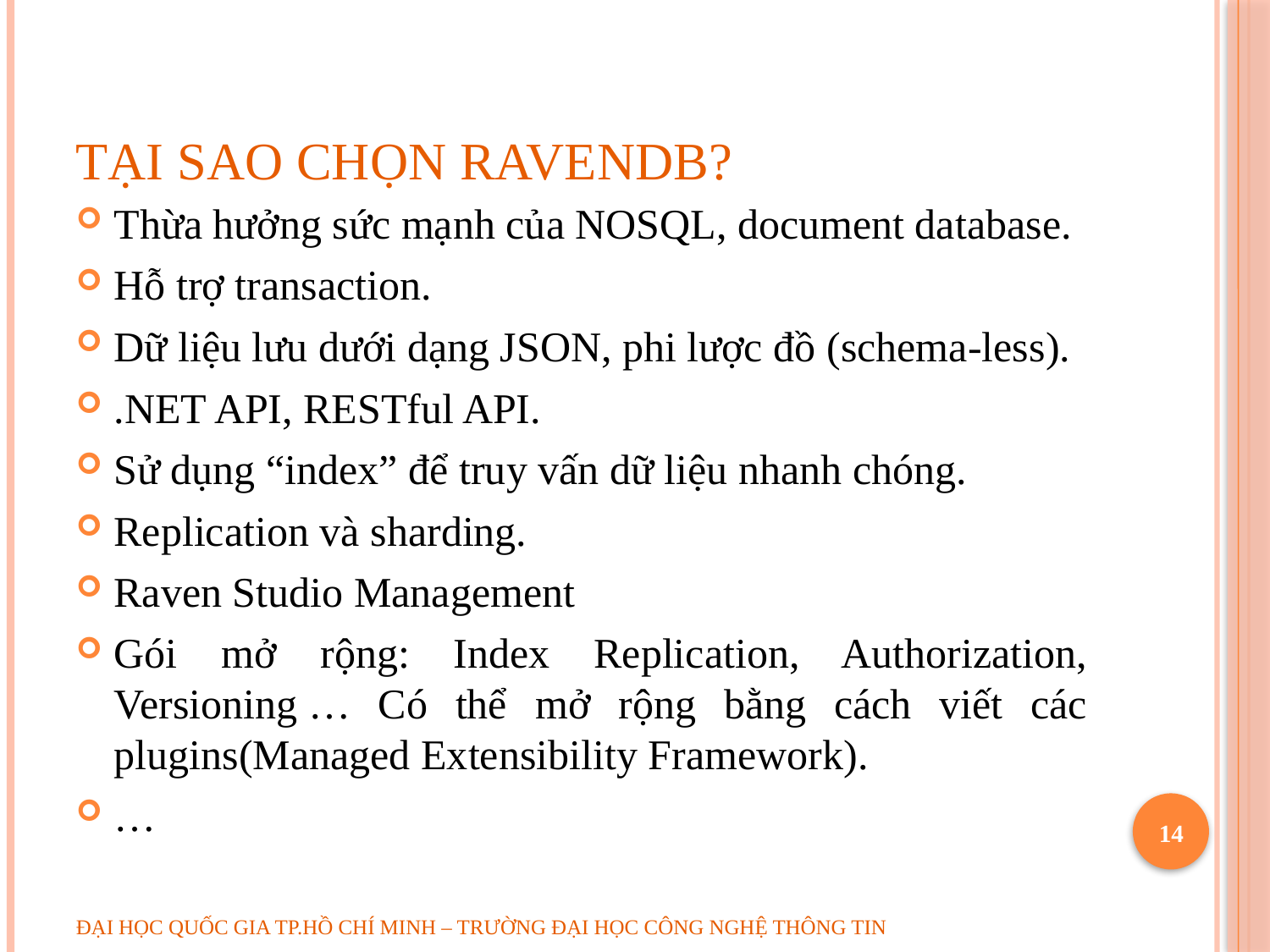

# tại sao chọn ravendb?
Thừa hưởng sức mạnh của NOSQL, document database.
Hỗ trợ transaction.
Dữ liệu lưu dưới dạng JSON, phi lược đồ (schema-less).
.NET API, RESTful API.
Sử dụng “index” để truy vấn dữ liệu nhanh chóng.
Replication và sharding.
Raven Studio Management
Gói mở rộng: Index Replication, Authorization, Versioning … Có thể mở rộng bằng cách viết các plugins(Managed Extensibility Framework).
…

14
ĐẠI HỌC QUỐC GIA TP.HỒ CHÍ MINH – TRƯỜNG ĐẠI HỌC CÔNG NGHỆ THÔNG TIN